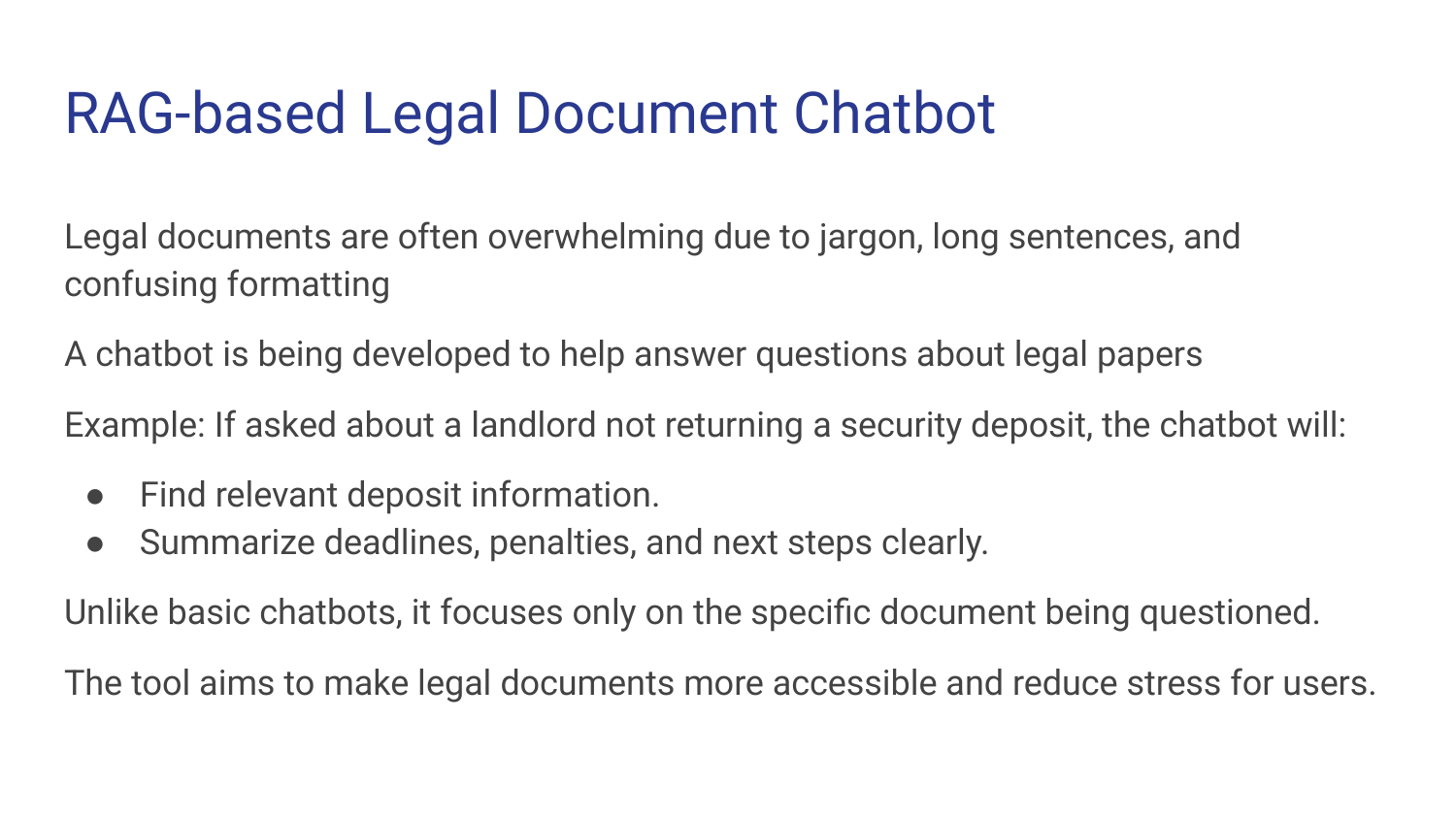

# RAG-based Legal Document Chatbot
Legal documents are often overwhelming due to jargon, long sentences, and confusing formatting
A chatbot is being developed to help answer questions about legal papers
Example: If asked about a landlord not returning a security deposit, the chatbot will:
Find relevant deposit information.
Summarize deadlines, penalties, and next steps clearly.
Unlike basic chatbots, it focuses only on the specific document being questioned.
The tool aims to make legal documents more accessible and reduce stress for users.